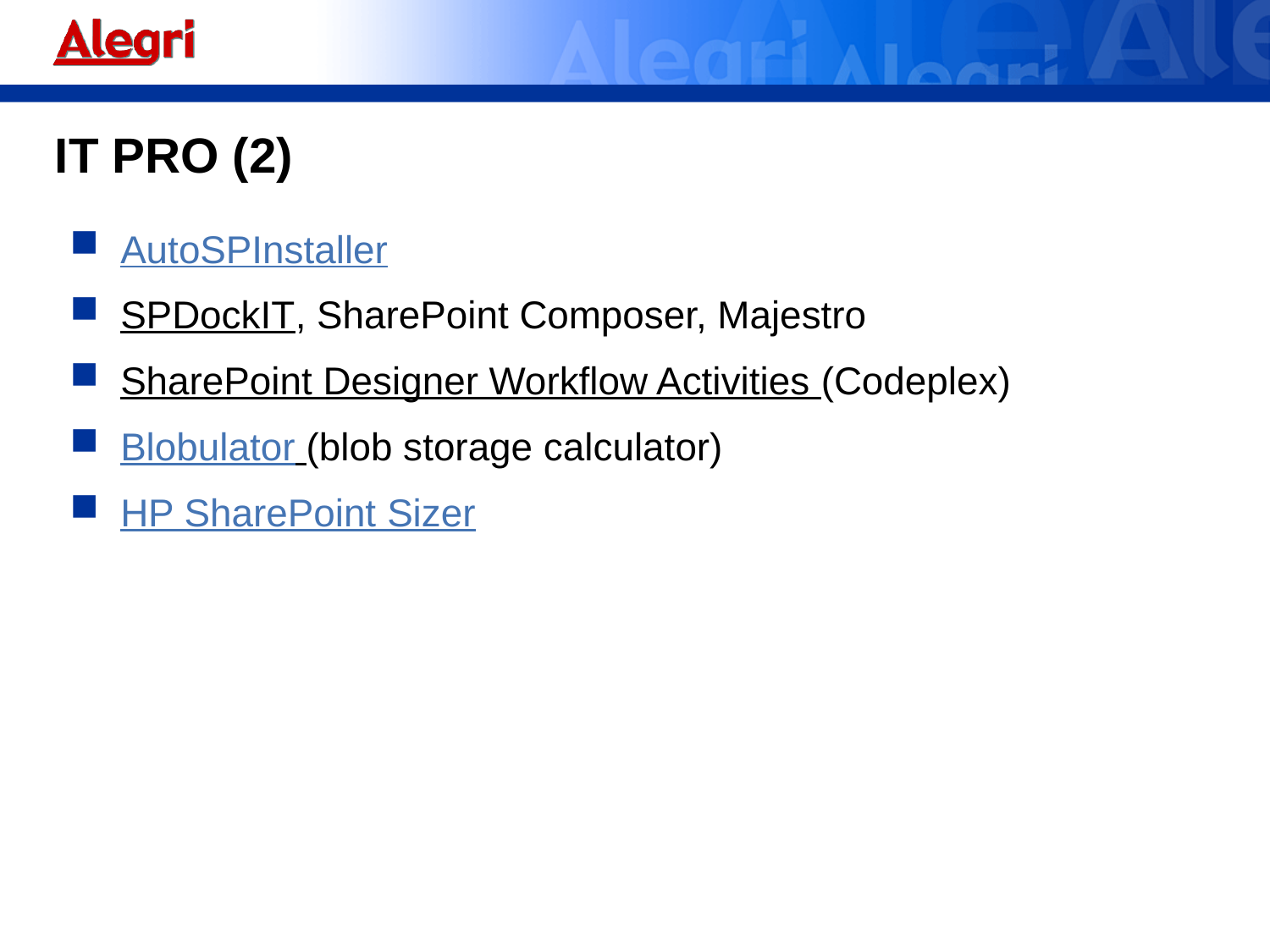

# IT PRO (2)
AutoSPInstaller
SPDockIT, SharePoint Composer, Majestro
SharePoint Designer Workflow Activities (Codeplex)
Blobulator (blob storage calculator)
HP SharePoint Sizer